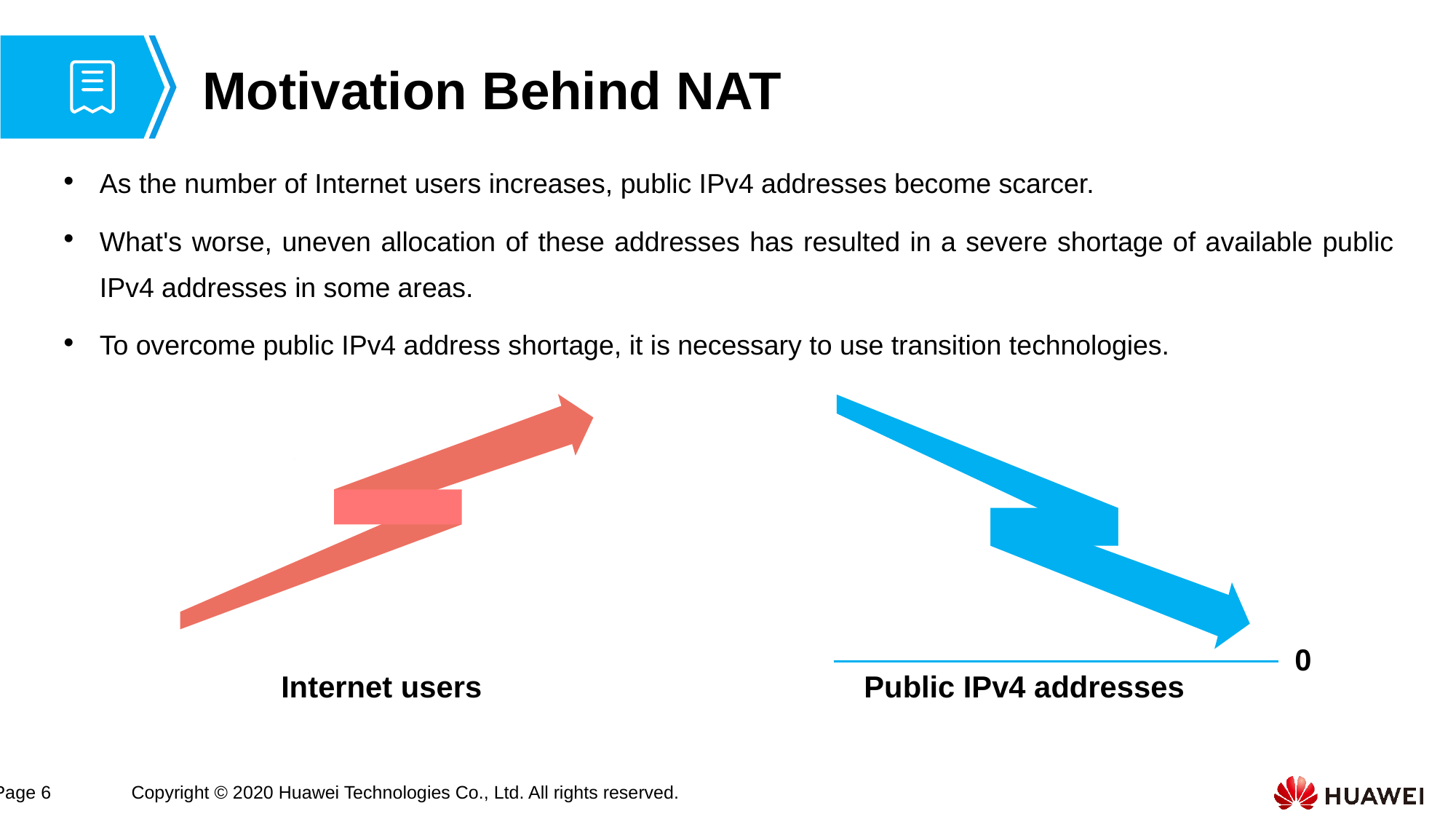

# Motivation Behind NAT
As the number of Internet users increases, public IPv4 addresses become scarcer.
What's worse, uneven allocation of these addresses has resulted in a severe shortage of available public IPv4 addresses in some areas.
To overcome public IPv4 address shortage, it is necessary to use transition technologies.

0
Internet users
Public IPv4 addresses